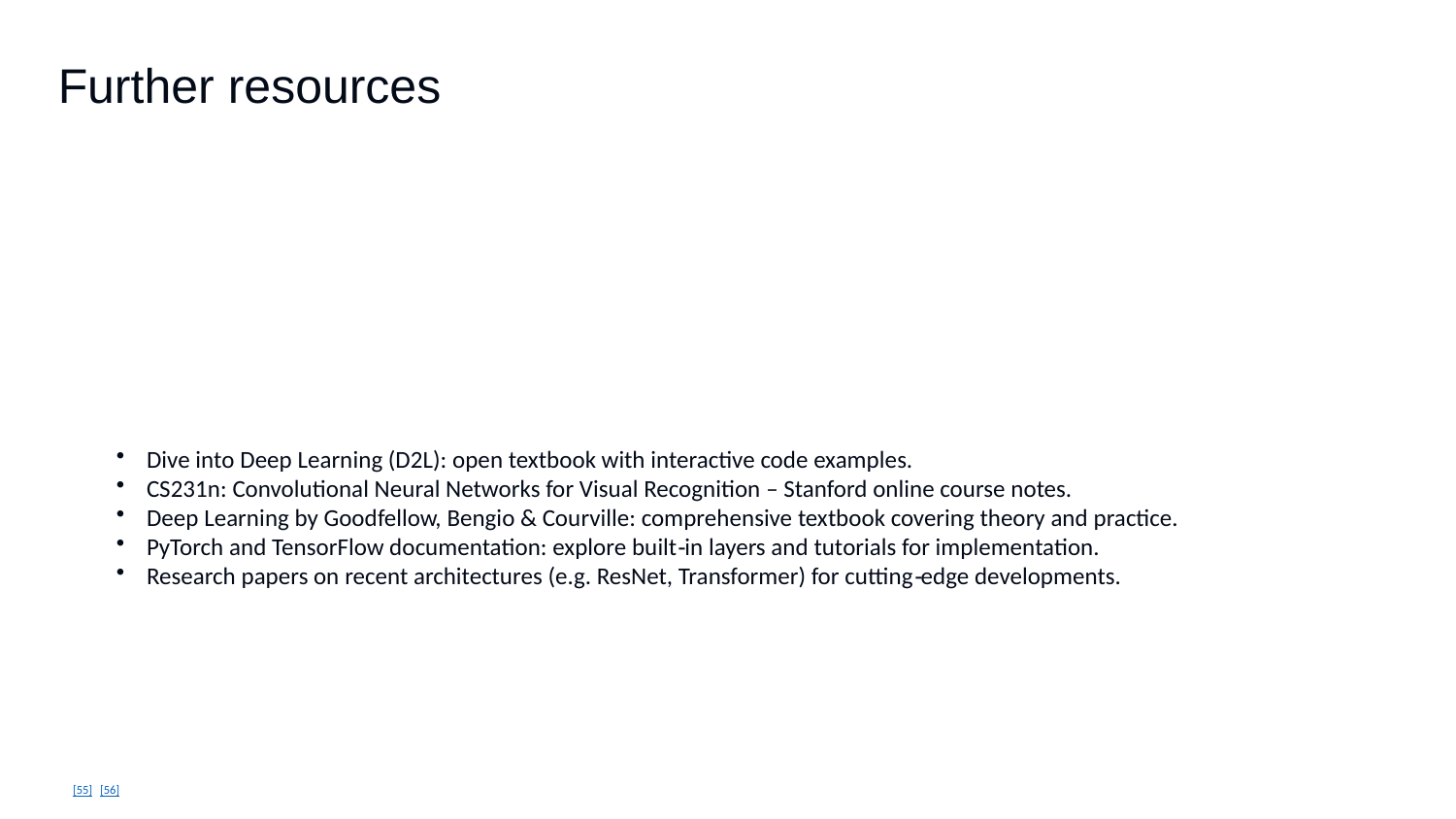

Further resources
Dive into Deep Learning (D2L): open textbook with interactive code examples.
CS231n: Convolutional Neural Networks for Visual Recognition – Stanford online course notes.
Deep Learning by Goodfellow, Bengio & Courville: comprehensive textbook covering theory and practice.
PyTorch and TensorFlow documentation: explore built‑in layers and tutorials for implementation.
Research papers on recent architectures (e.g. ResNet, Transformer) for cutting‑edge developments.
[55]   [56]